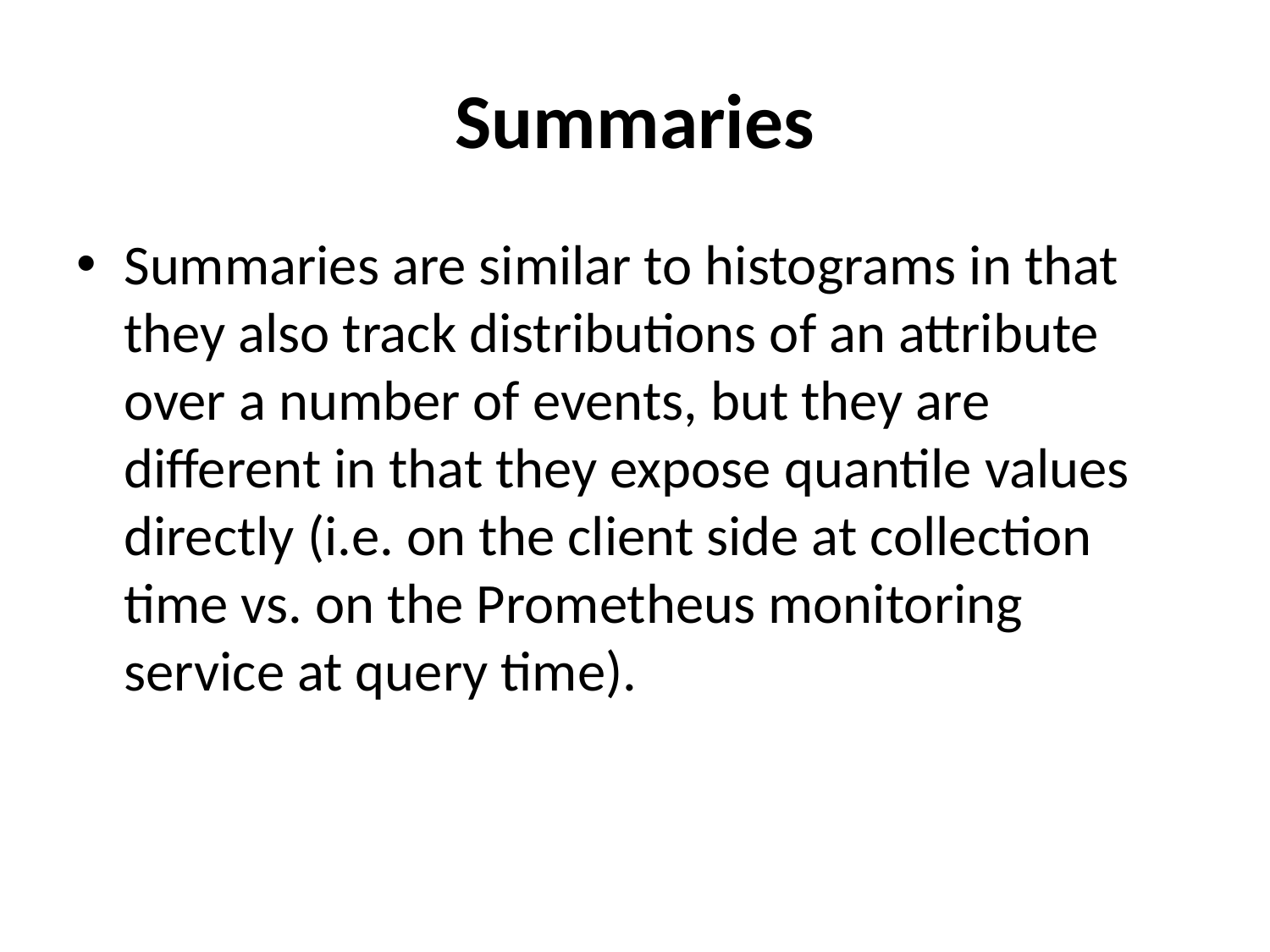

# Summaries
Summaries are similar to histograms in that they also track distributions of an attribute over a number of events, but they are different in that they expose quantile values directly (i.e. on the client side at collection time vs. on the Prometheus monitoring service at query time).